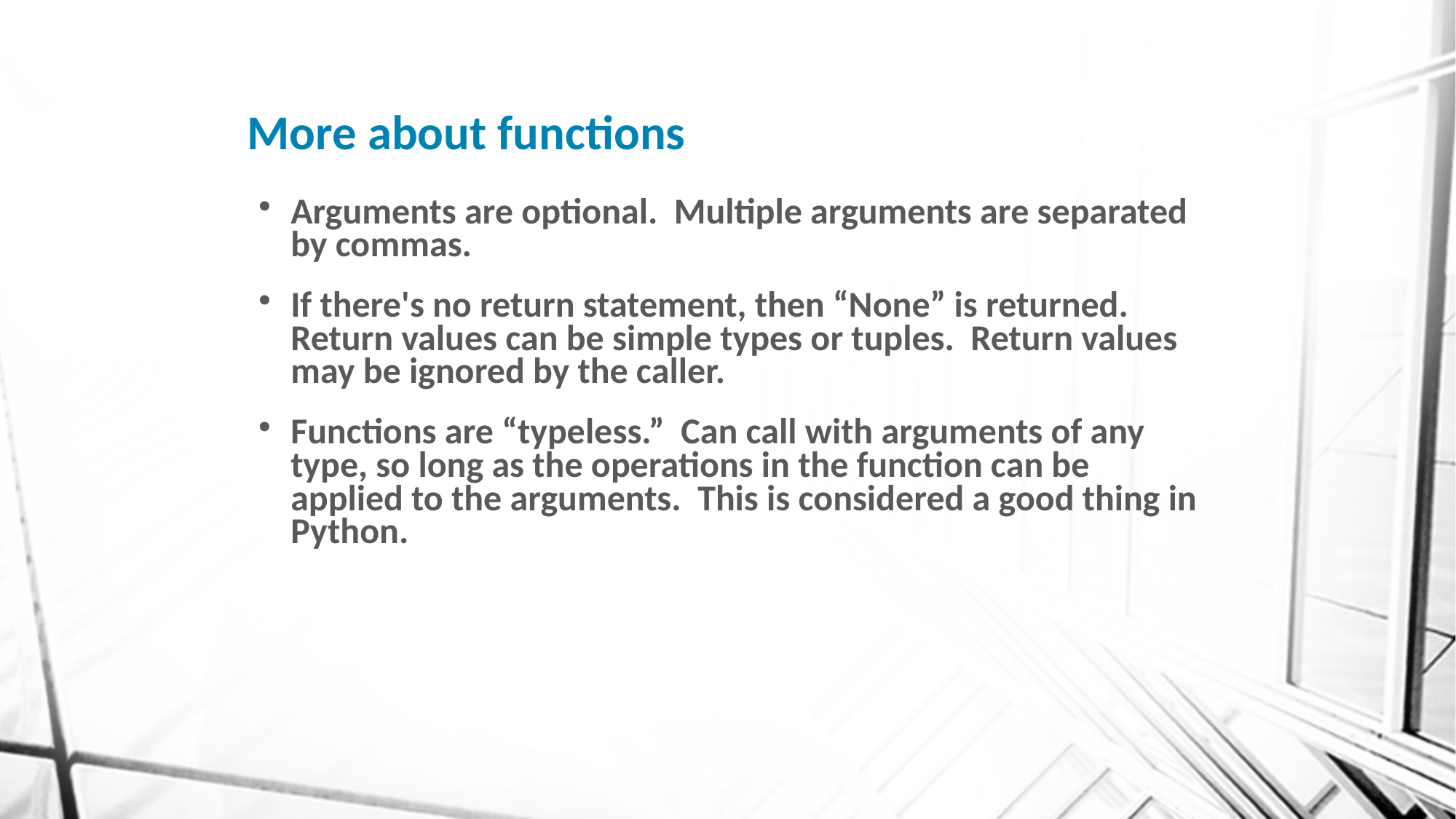

# More about functions
Arguments are optional.  Multiple arguments are separated by commas.
If there's no return statement, then “None” is returned.  Return values can be simple types or tuples.  Return values may be ignored by the caller.
Functions are “typeless.”  Can call with arguments of any type, so long as the operations in the function can be applied to the arguments.  This is considered a good thing in Python.